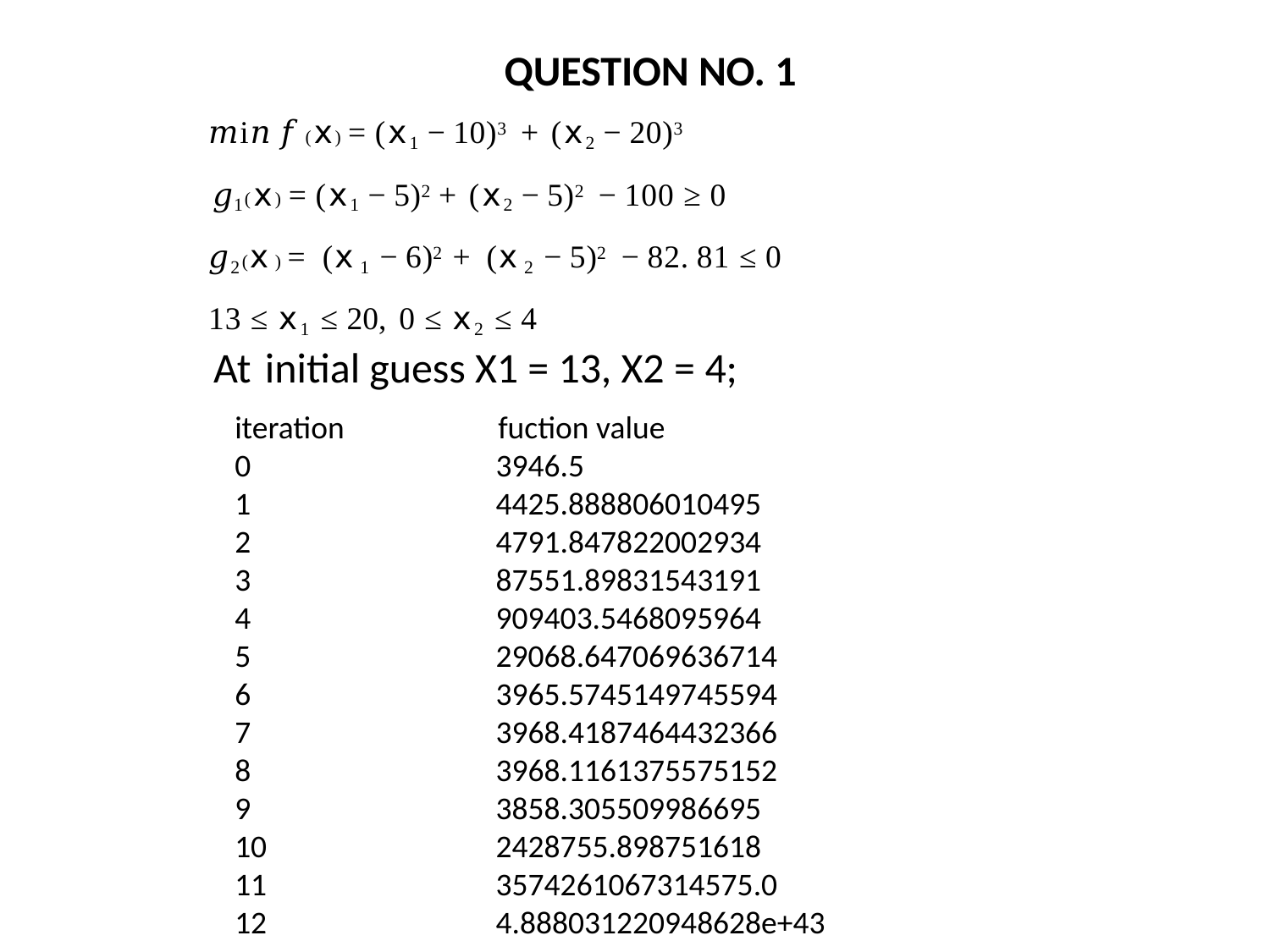

QUESTION NO. 1
𝑚i𝑛 𝑓(𝗑) = (𝗑1 − 10)3  + (𝗑2 − 20)3
𝑔1(𝗑) = (𝗑1 − 5)2 + (𝗑2 − 5)2  − 100 ≥ 0
𝑔2(𝗑) =  (𝗑1  − 6)2  +  (𝗑2  − 5)2   − 82. 81 ≤ 0
13 ≤ 𝗑1 ≤ 20, 0 ≤ 𝗑2 ≤ 4
At initial guess X1 = 13, X2 = 4;
iteration 	                   fuction value
0 		 3946.5
1 		 4425.888806010495
2 		 4791.847822002934
3 		 87551.89831543191
4 		 909403.5468095964
5 		 29068.647069636714
6 		 3965.5745149745594
7 		 3968.4187464432366
8 		 3968.1161375575152
9 		 3858.305509986695
10 		 2428755.898751618
11 		 3574261067314575.0
12 		 4.888031220948628e+43